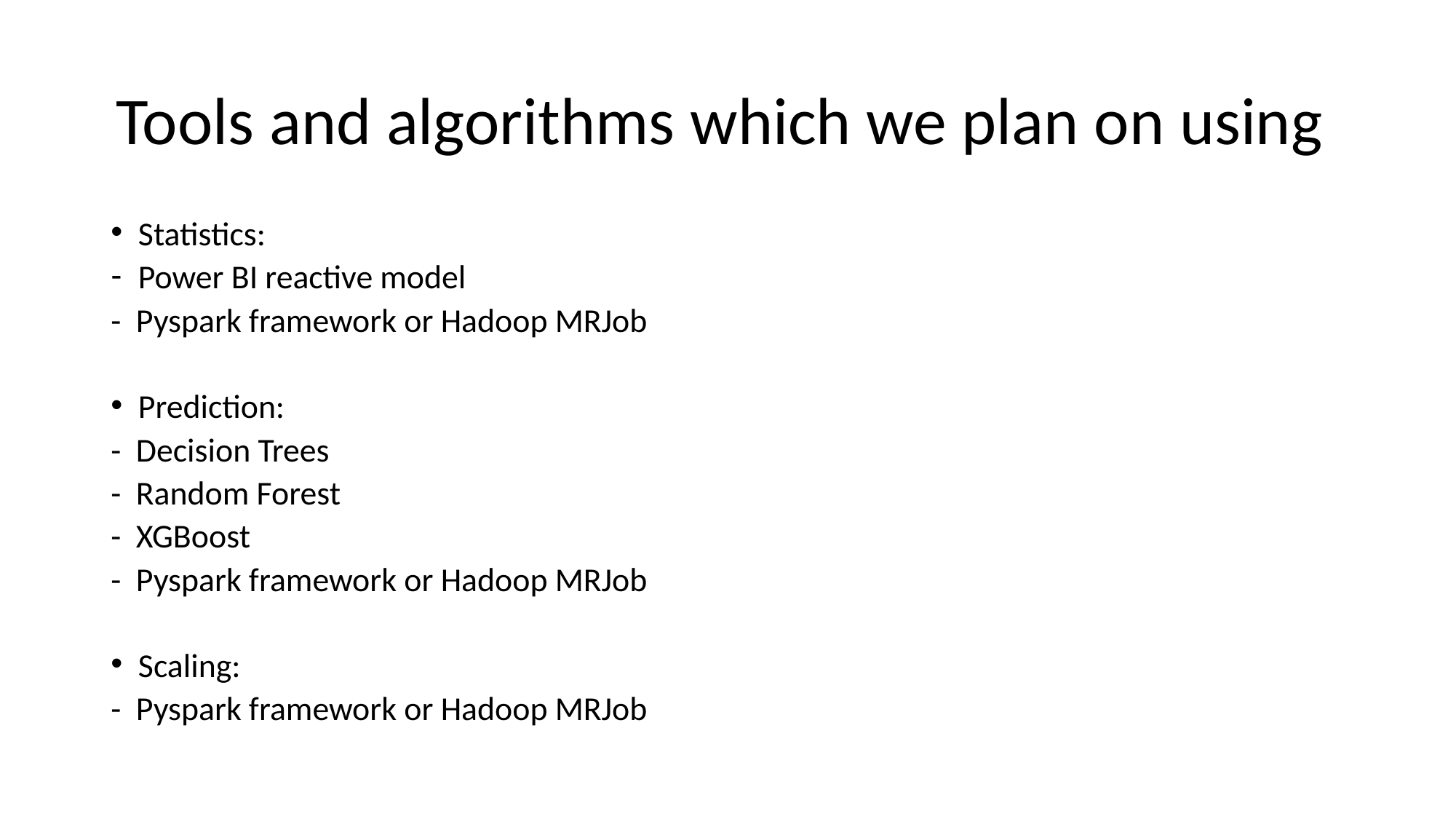

# Tools and algorithms which we plan on using
Statistics:
Power BI reactive model
-  Pyspark framework or Hadoop MRJob

Prediction:
-  Decision Trees
-  Random Forest
-  XGBoost
-  Pyspark framework or Hadoop MRJob

Scaling:
-  Pyspark framework or Hadoop MRJob